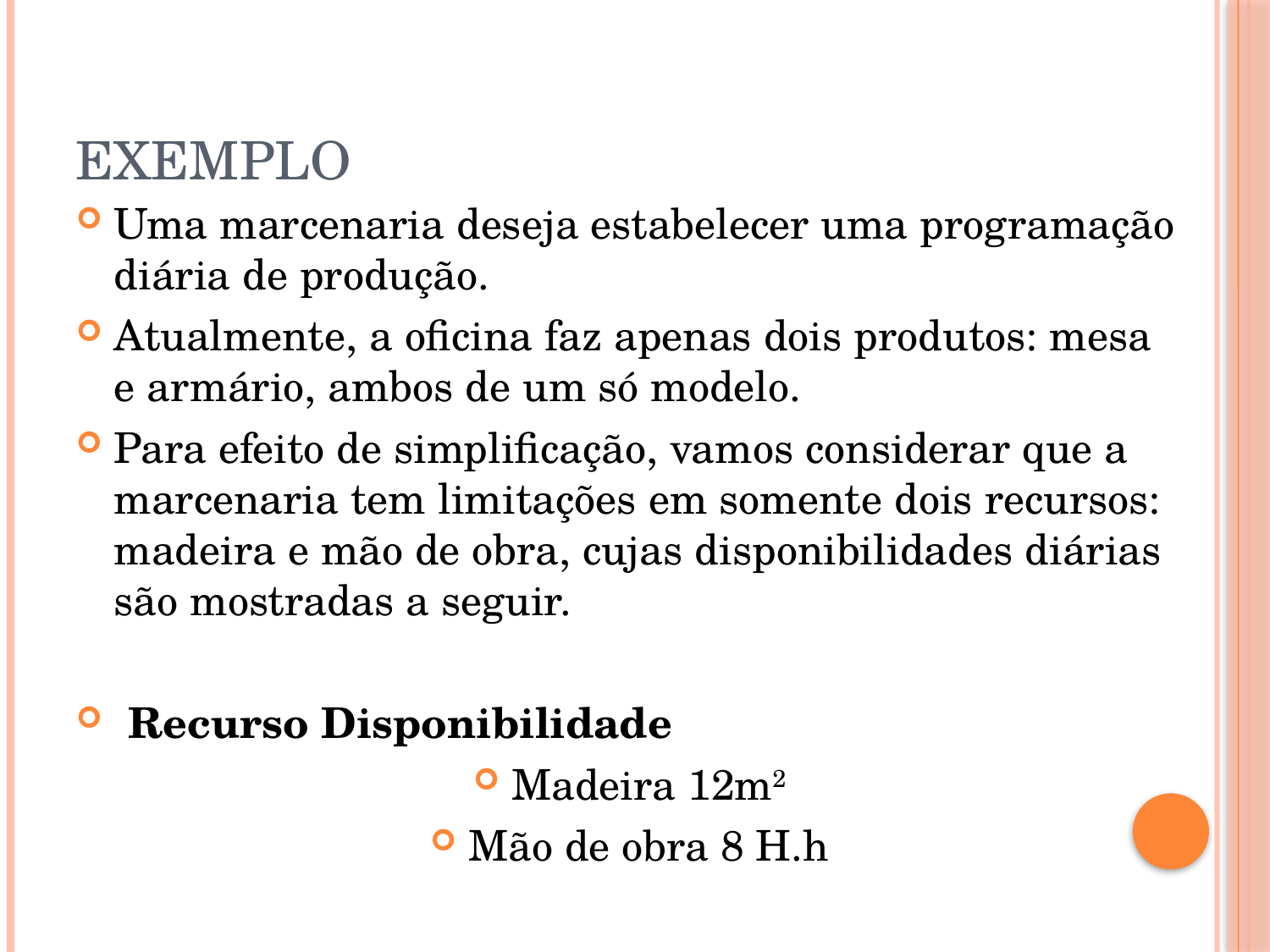

# Exemplo
Uma marcenaria deseja estabelecer uma programação diária de produção.
Atualmente, a oficina faz apenas dois produtos: mesa e armário, ambos de um só modelo.
Para efeito de simplificação, vamos considerar que a marcenaria tem limitações em somente dois recursos: madeira e mão de obra, cujas disponibilidades diárias são mostradas a seguir.

 Recurso Disponibilidade
Madeira 12m2
Mão de obra 8 H.h